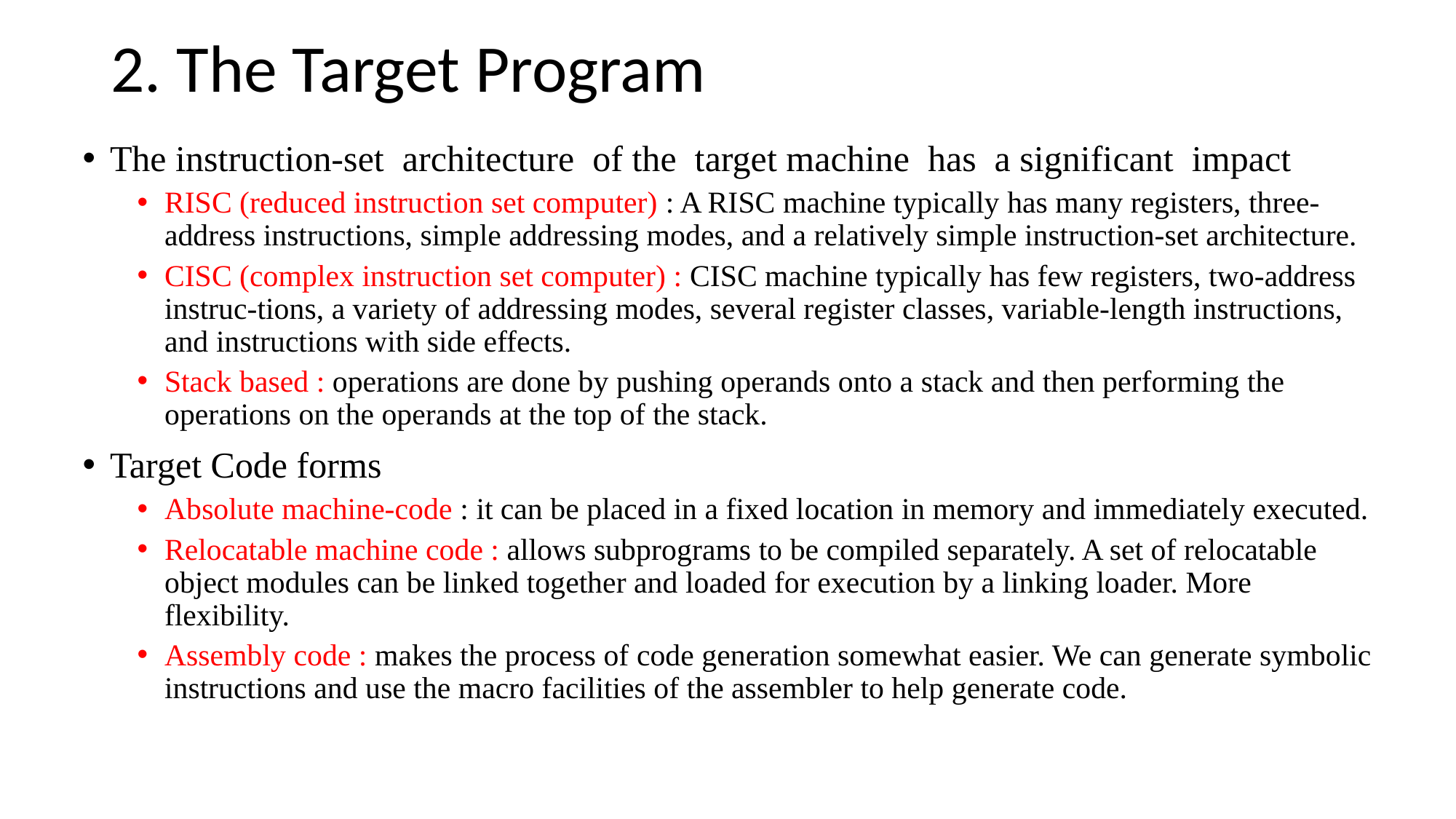

# 2. The Target Program
The instruction-set  architecture  of the  target machine  has  a significant  impact
RISC (reduced instruction set computer) : A RISC machine typically has many registers, three-address instructions, simple addressing modes, and a relatively simple instruction-set architecture.
CISC (complex instruction set computer) : CISC machine typically has few registers, two-address instruc-tions, a variety of addressing modes, several register classes, variable-length instructions, and instructions with side effects.
Stack based : operations are done by pushing operands onto a stack and then performing the operations on the operands at the top of the stack.
Target Code forms
Absolute machine-code : it can be placed in a fixed location in memory and immediately executed.
Relocatable machine code : allows subprograms to be compiled separately. A set of relocatable object modules can be linked together and loaded for execution by a linking loader. More flexibility.
Assembly code : makes the process of code generation somewhat easier. We can generate symbolic instructions and use the macro facilities of the assembler to help generate code.